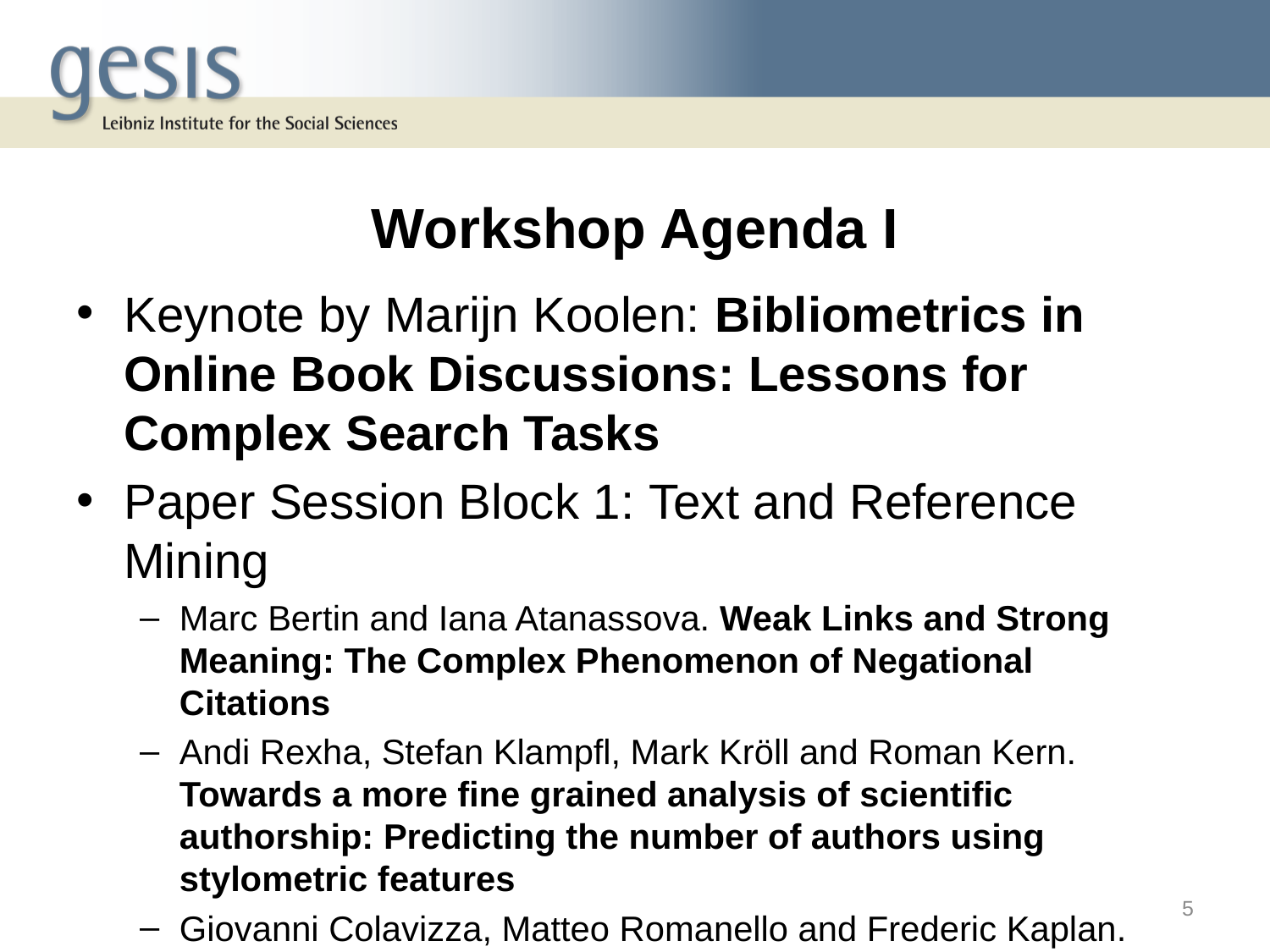

# Workshop Agenda I
Keynote by Marijn Koolen: Bibliometrics in Online Book Discussions: Lessons for Complex Search Tasks
Paper Session Block 1: Text and Reference Mining
Marc Bertin and Iana Atanassova. Weak Links and Strong Meaning: The Complex Phenomenon of Negational Citations
Andi Rexha, Stefan Klampfl, Mark Kröll and Roman Kern. Towards a more fine grained analysis of scientific authorship: Predicting the number of authors using stylometric features
Giovanni Colavizza, Matteo Romanello and Frederic Kaplan. The References of References: Enriching Library Catalogs via Domain-Specific Reference Mining
group discussion
Break

5